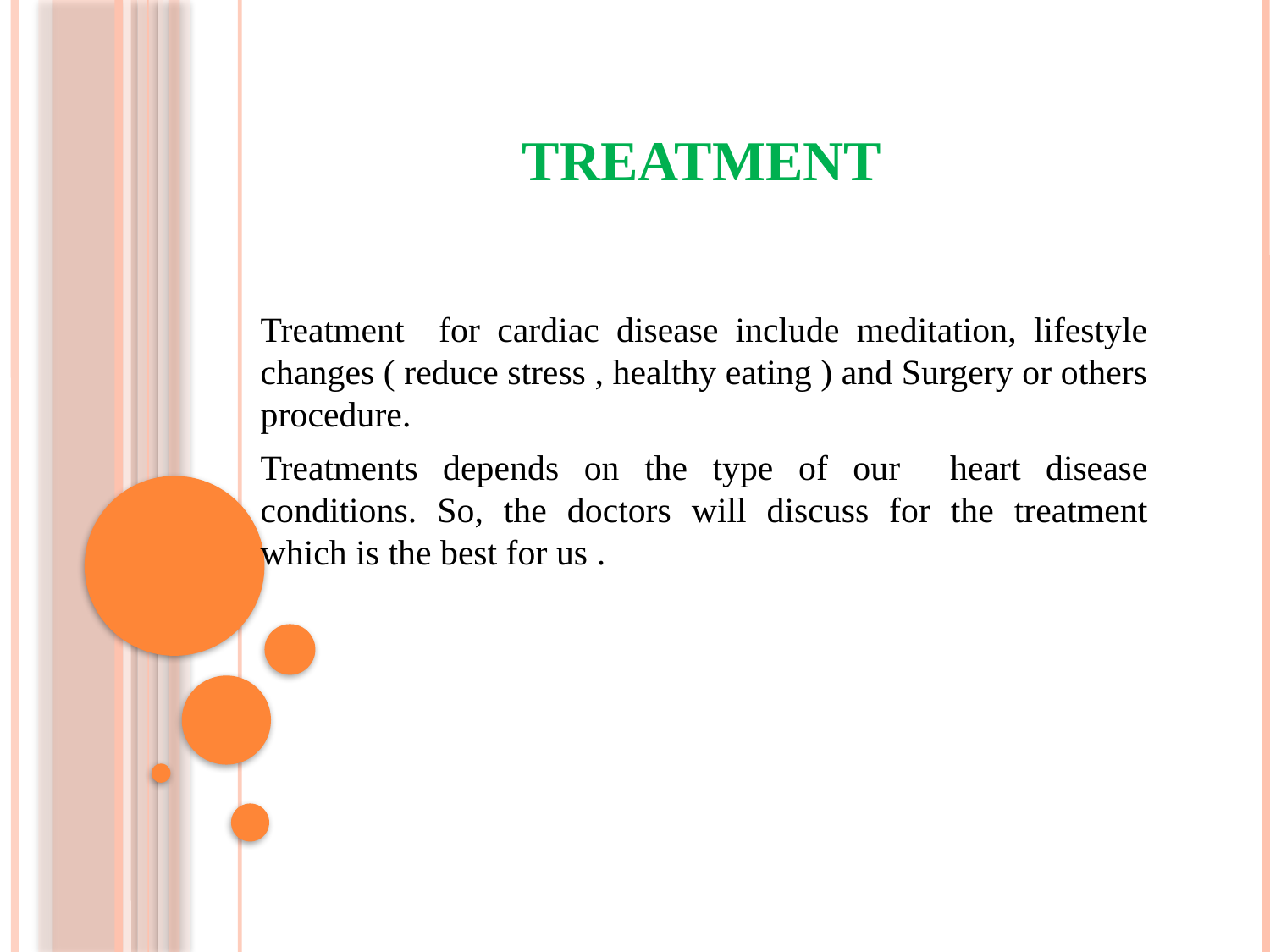

# Treatment

Treatment  for cardiac disease include meditation, lifestyle changes ( reduce stress , healthy eating ) and Surgery or others procedure.
Treatments depends on the type of our  heart disease conditions. So, the doctors will discuss for the treatment which is the best for us .